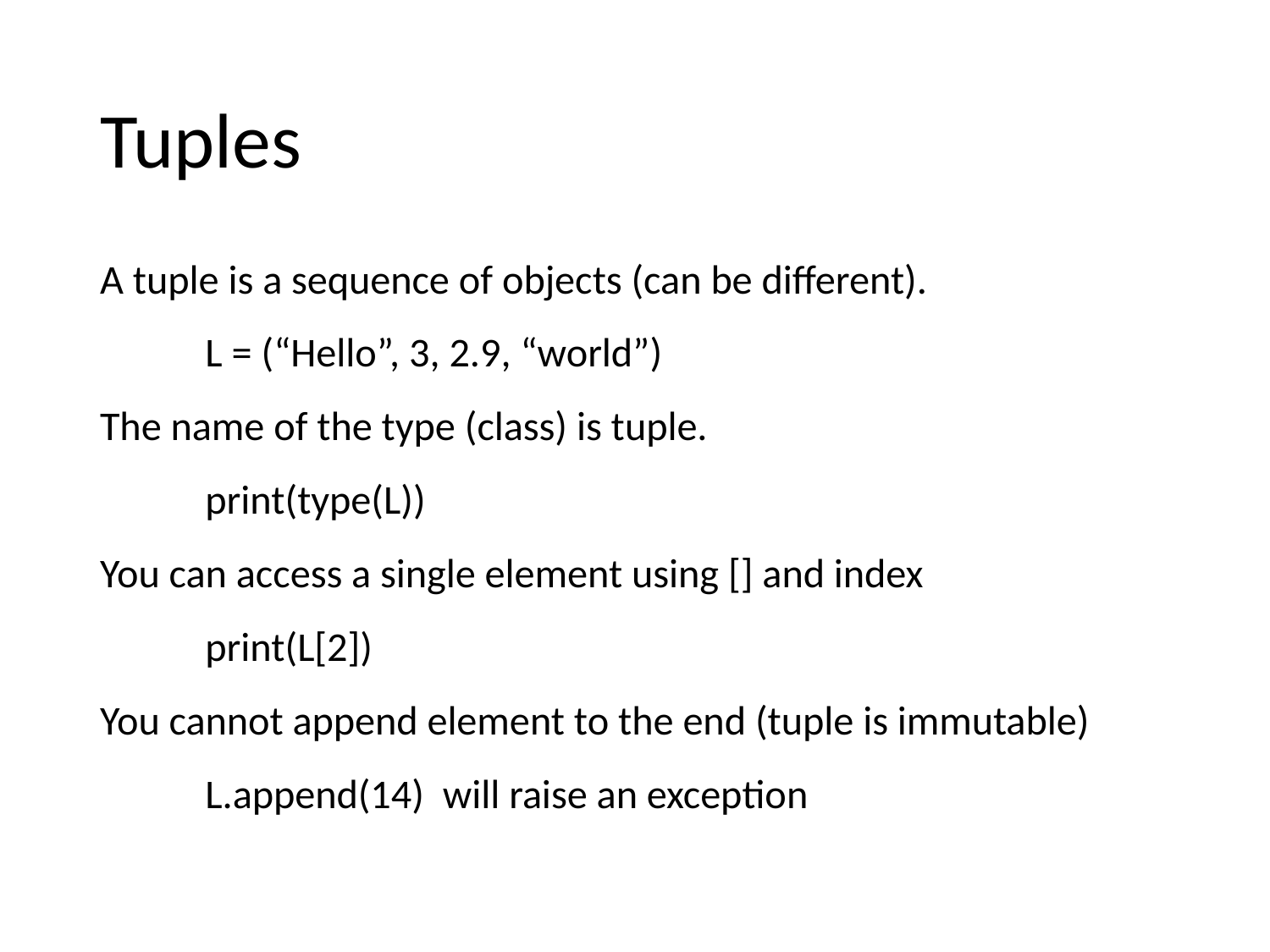

# Tuples
A tuple is a sequence of objects (can be different).
	L = (“Hello”, 3, 2.9, “world”)
The name of the type (class) is tuple.
	print(type(L))
You can access a single element using [] and index
	print(L[2])
You cannot append element to the end (tuple is immutable)
	L.append(14)  will raise an exception